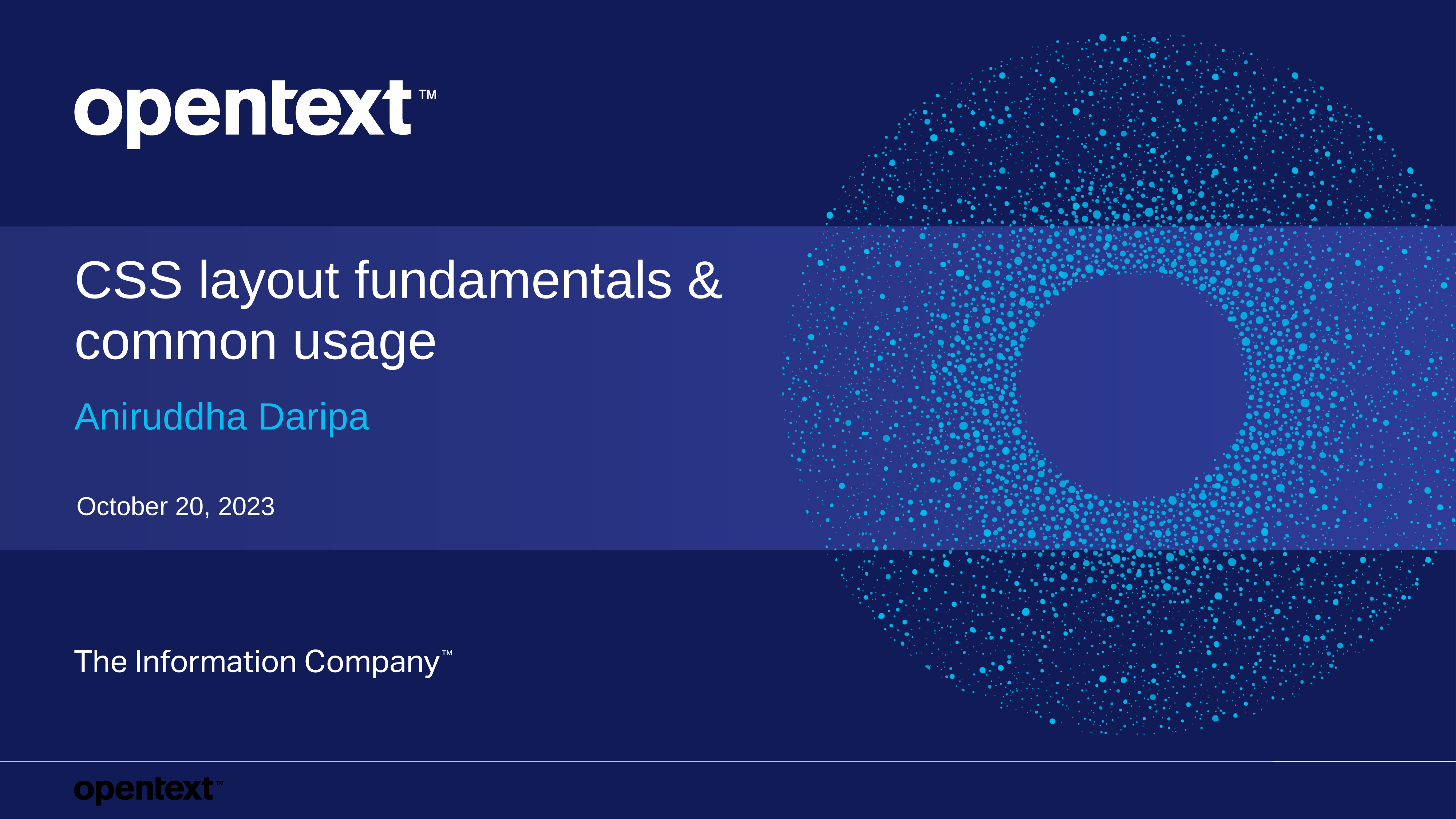

CSS layout fundamentals & common usage
Aniruddha Daripa
# October 20, 2023